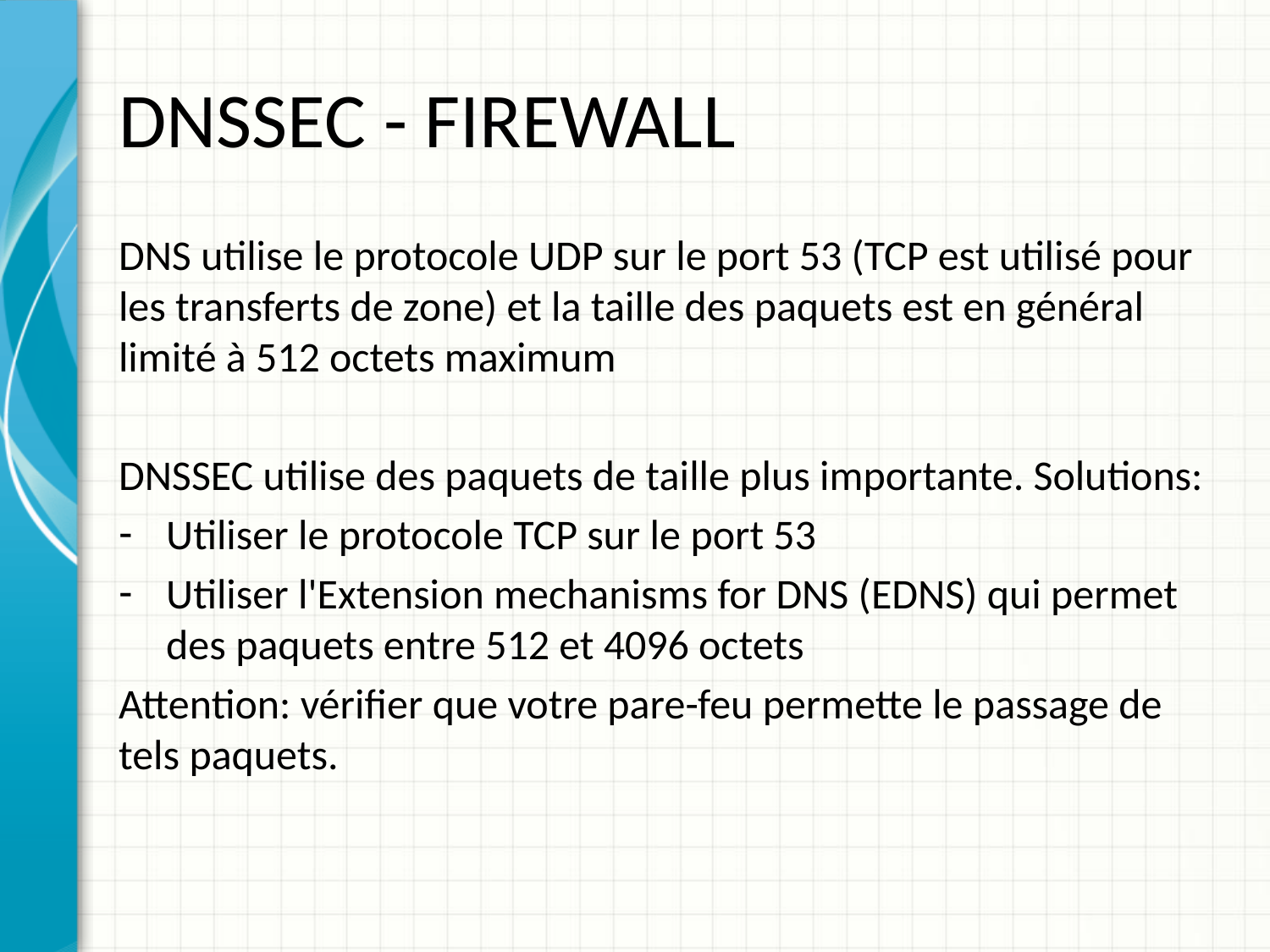

# DNSSEC - FIREWALL
DNS utilise le protocole UDP sur le port 53 (TCP est utilisé pour les transferts de zone) et la taille des paquets est en général limité à 512 octets maximum

DNSSEC utilise des paquets de taille plus importante. Solutions:
Utiliser le protocole TCP sur le port 53
Utiliser l'Extension mechanisms for DNS (EDNS) qui permet des paquets entre 512 et 4096 octets
Attention: vérifier que votre pare-feu permette le passage de tels paquets.